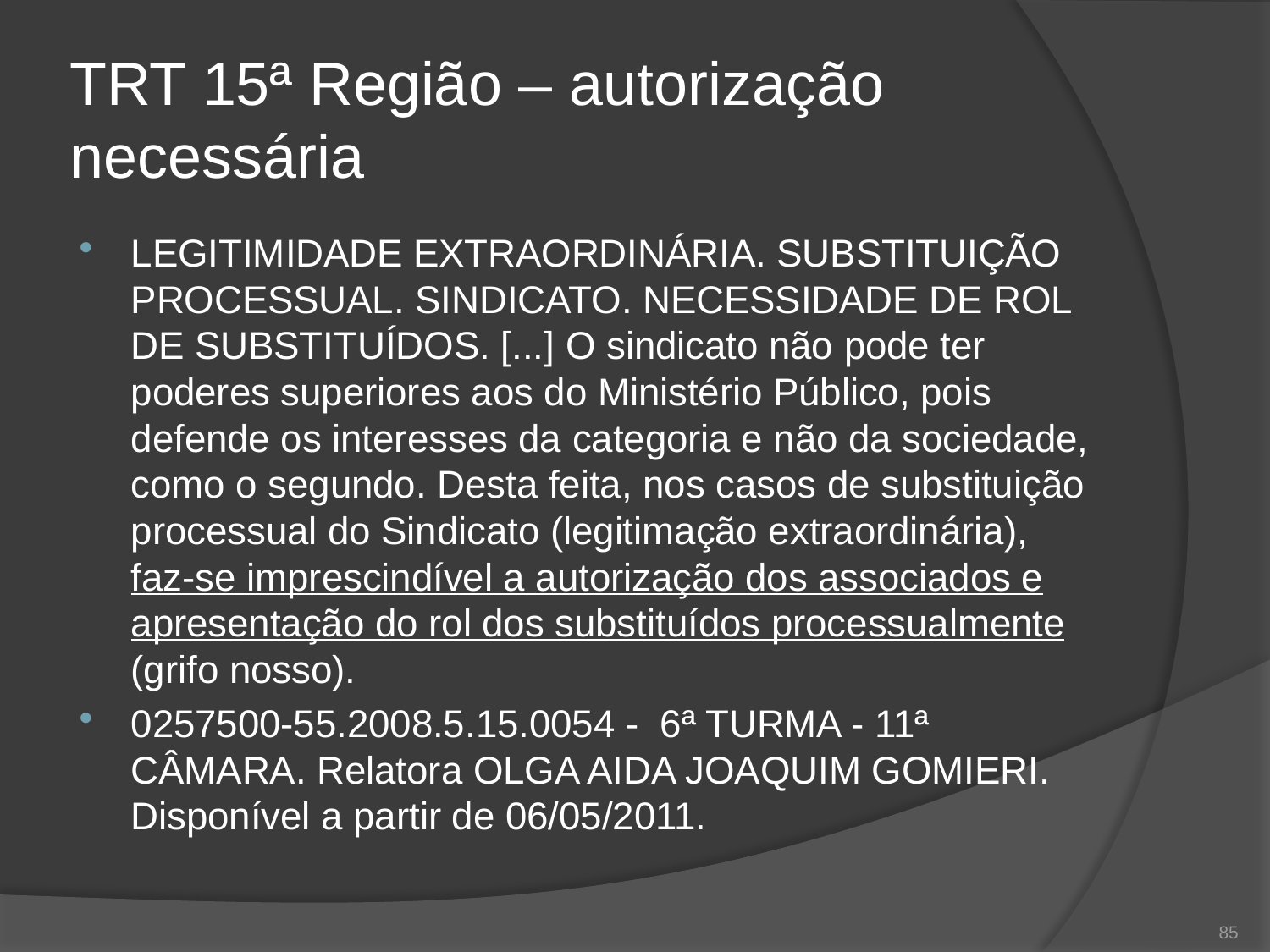

# TRT 15ª Região – autorização necessária
LEGITIMIDADE EXTRAORDINÁRIA. SUBSTITUIÇÃO PROCESSUAL. SINDICATO. NECESSIDADE DE ROL DE SUBSTITUÍDOS. [...] O sindicato não pode ter poderes superiores aos do Ministério Público, pois defende os interesses da categoria e não da sociedade, como o segundo. Desta feita, nos casos de substituição processual do Sindicato (legitimação extraordinária), faz-se imprescindível a autorização dos associados e apresentação do rol dos substituídos processualmente (grifo nosso).
0257500-55.2008.5.15.0054 -  6ª TURMA - 11ª CÂMARA. Relatora OLGA AIDA JOAQUIM GOMIERI. Disponível a partir de 06/05/2011.
85